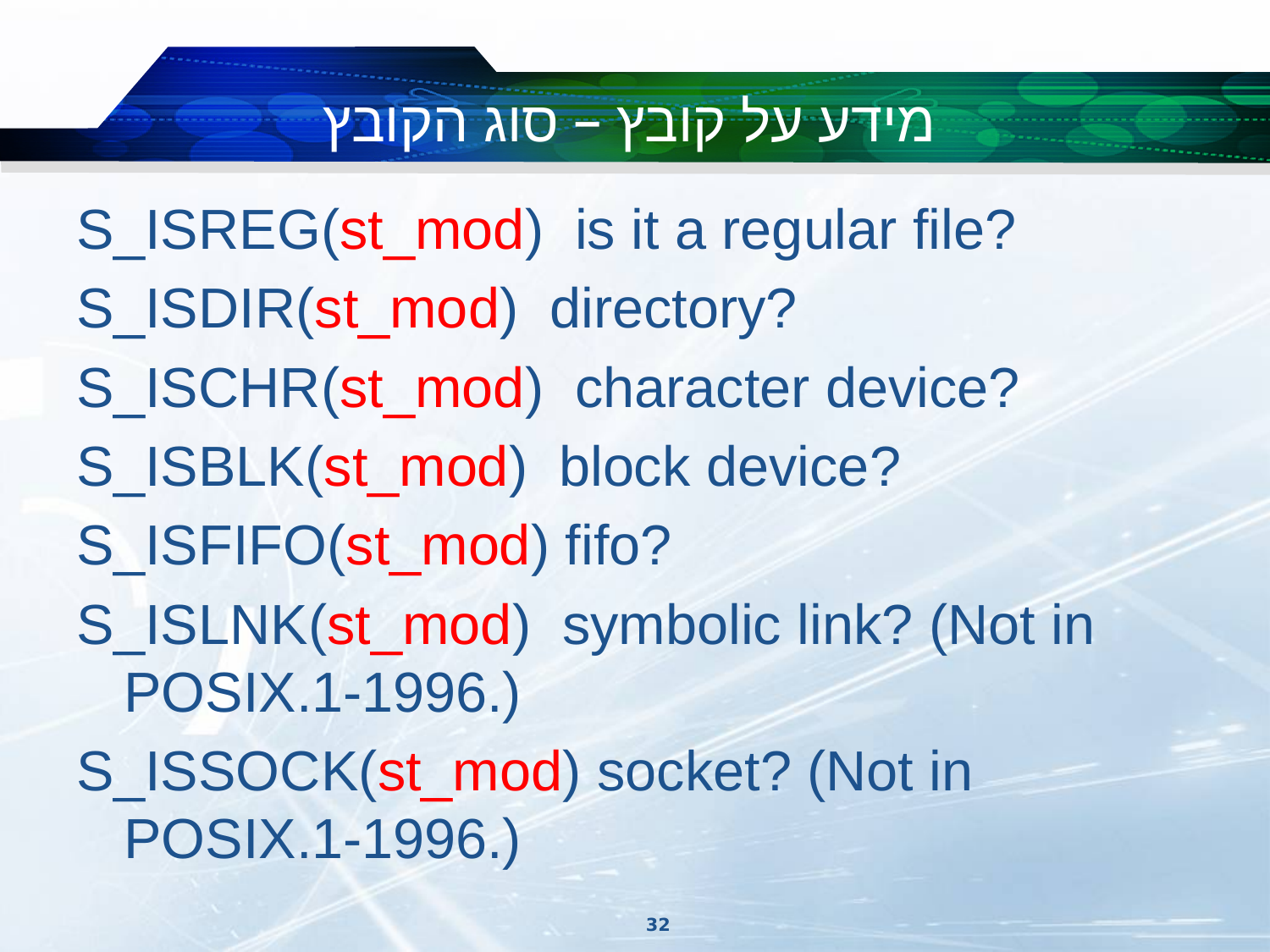

# מידע על קובץ – סוג הקובץ
S_ISREG(st_mod)  is it a regular file?
S_ISDIR(st_mod)  directory?
S_ISCHR(st_mod)  character device?
S_ISBLK(st_mod)  block device?
S_ISFIFO(st_mod) fifo?
S_ISLNK(st_mod)  symbolic link? (Not in POSIX.1-1996.)
S_ISSOCK(st_mod) socket? (Not in POSIX.1-1996.)
32